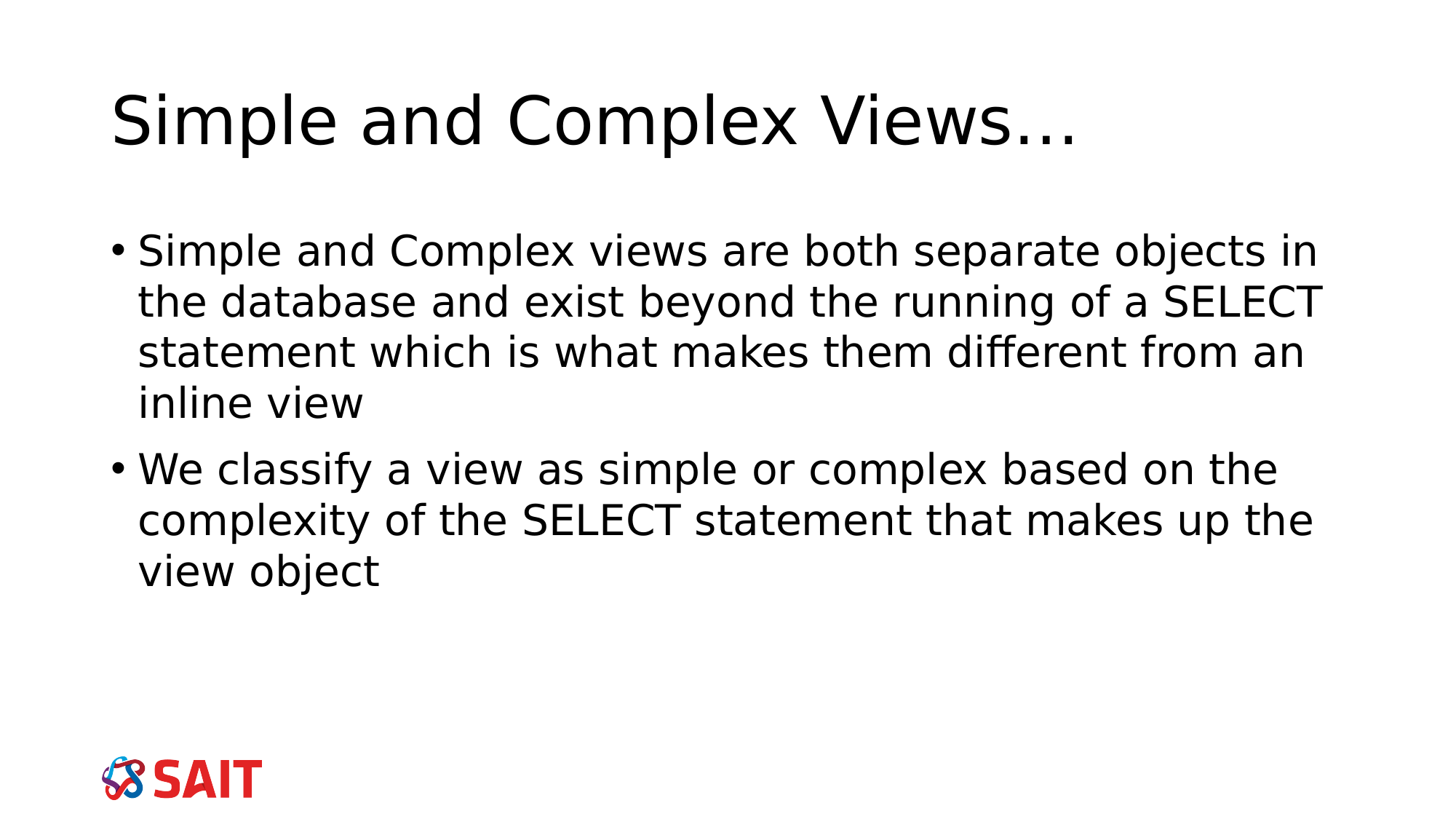

# Simple and Complex Views…
Simple and Complex views are both separate objects in the database and exist beyond the running of a SELECT statement which is what makes them different from an inline view
We classify a view as simple or complex based on the complexity of the SELECT statement that makes up the view object